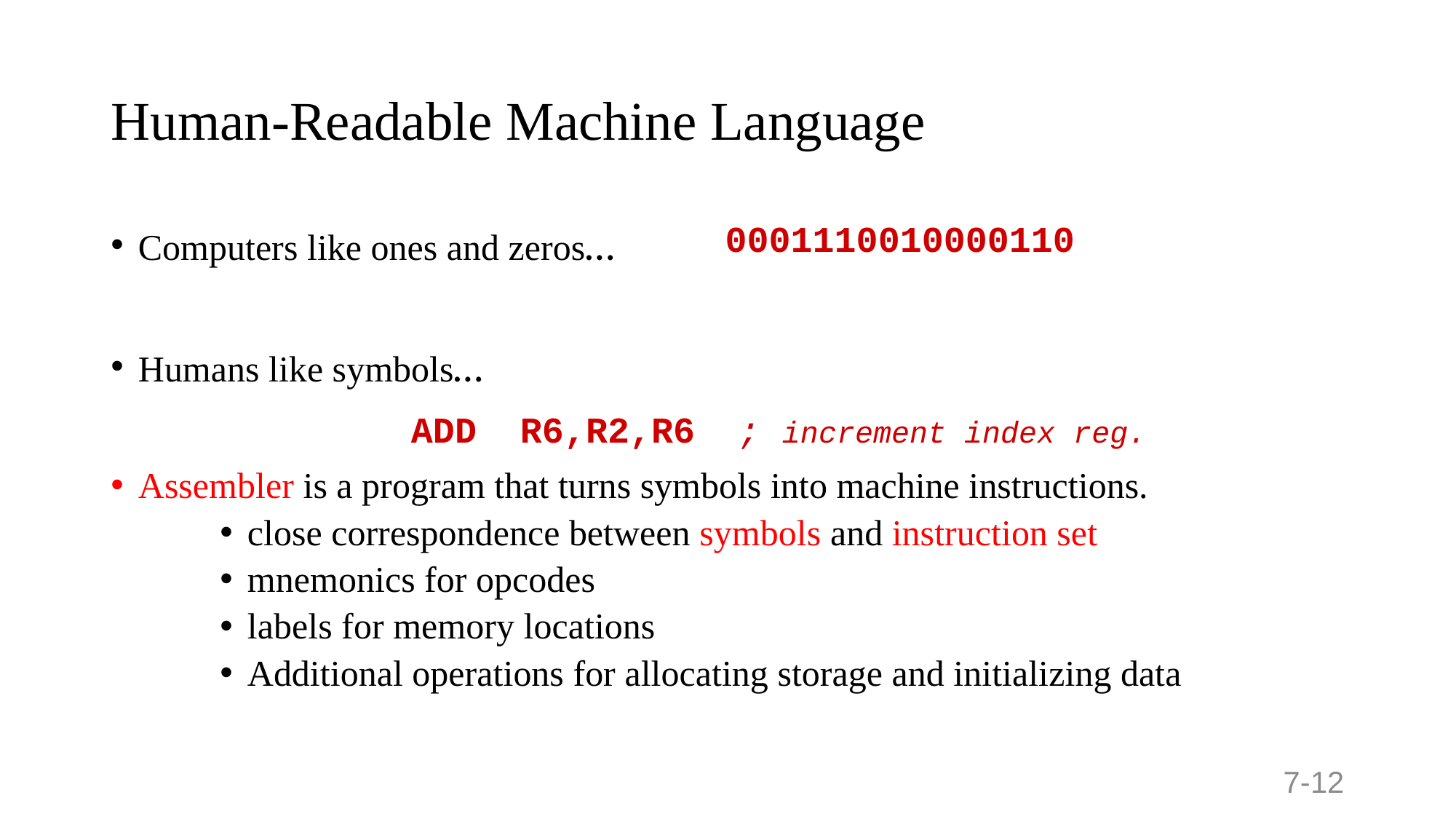

# Human-Readable Machine Language
0001110010000110
Computers like ones and zeros…

Humans like symbols…

Assembler is a program that turns symbols into machine instructions.
close correspondence between symbols and instruction set
mnemonics for opcodes
labels for memory locations
Additional operations for allocating storage and initializing data
ADD	R6,R2,R6	; increment index reg.
7-12